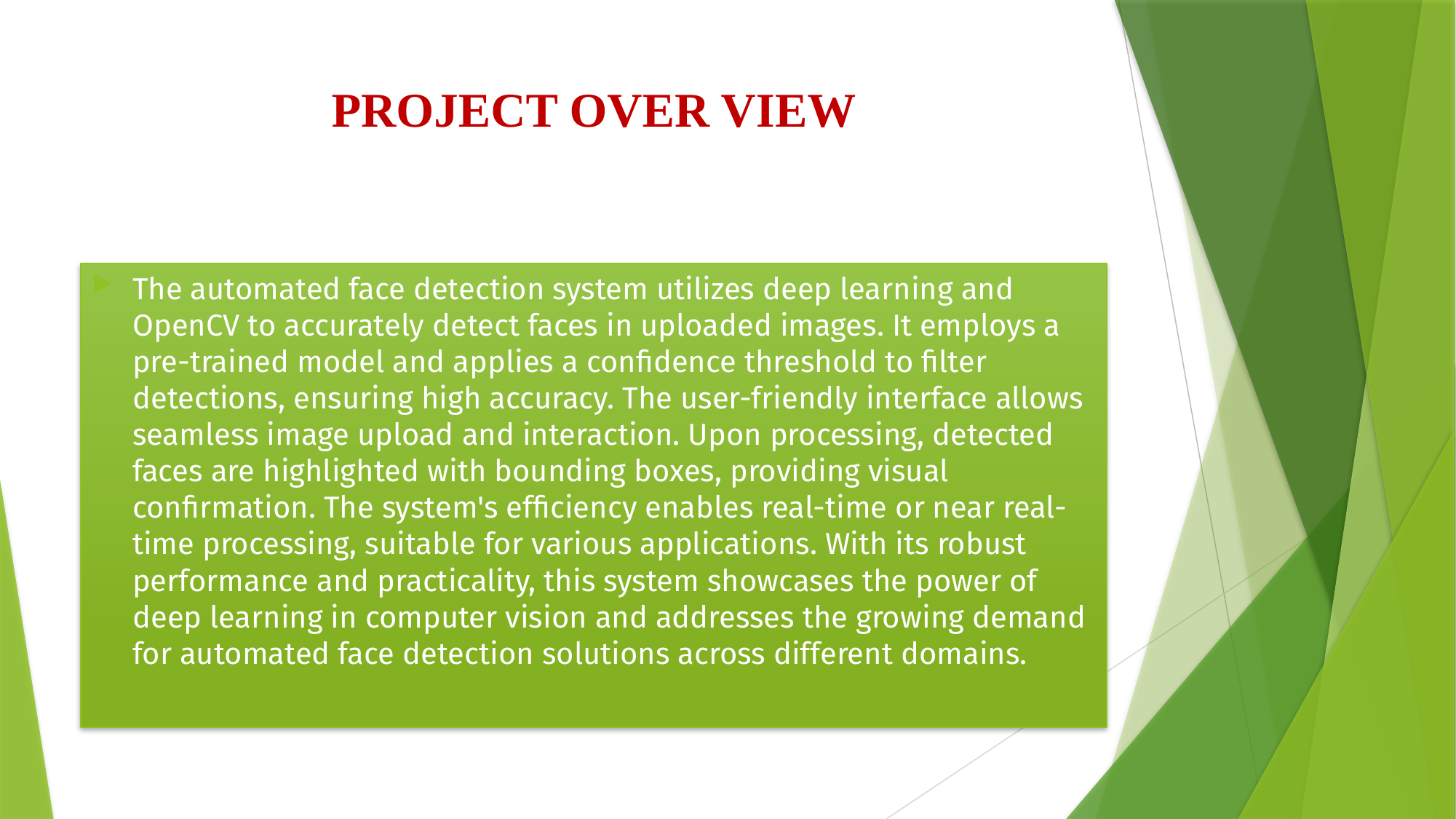

# PROJECT OVER VIEW
The automated face detection system utilizes deep learning and OpenCV to accurately detect faces in uploaded images. It employs a pre-trained model and applies a confidence threshold to filter detections, ensuring high accuracy. The user-friendly interface allows seamless image upload and interaction. Upon processing, detected faces are highlighted with bounding boxes, providing visual confirmation. The system's efficiency enables real-time or near real-time processing, suitable for various applications. With its robust performance and practicality, this system showcases the power of deep learning in computer vision and addresses the growing demand for automated face detection solutions across different domains.